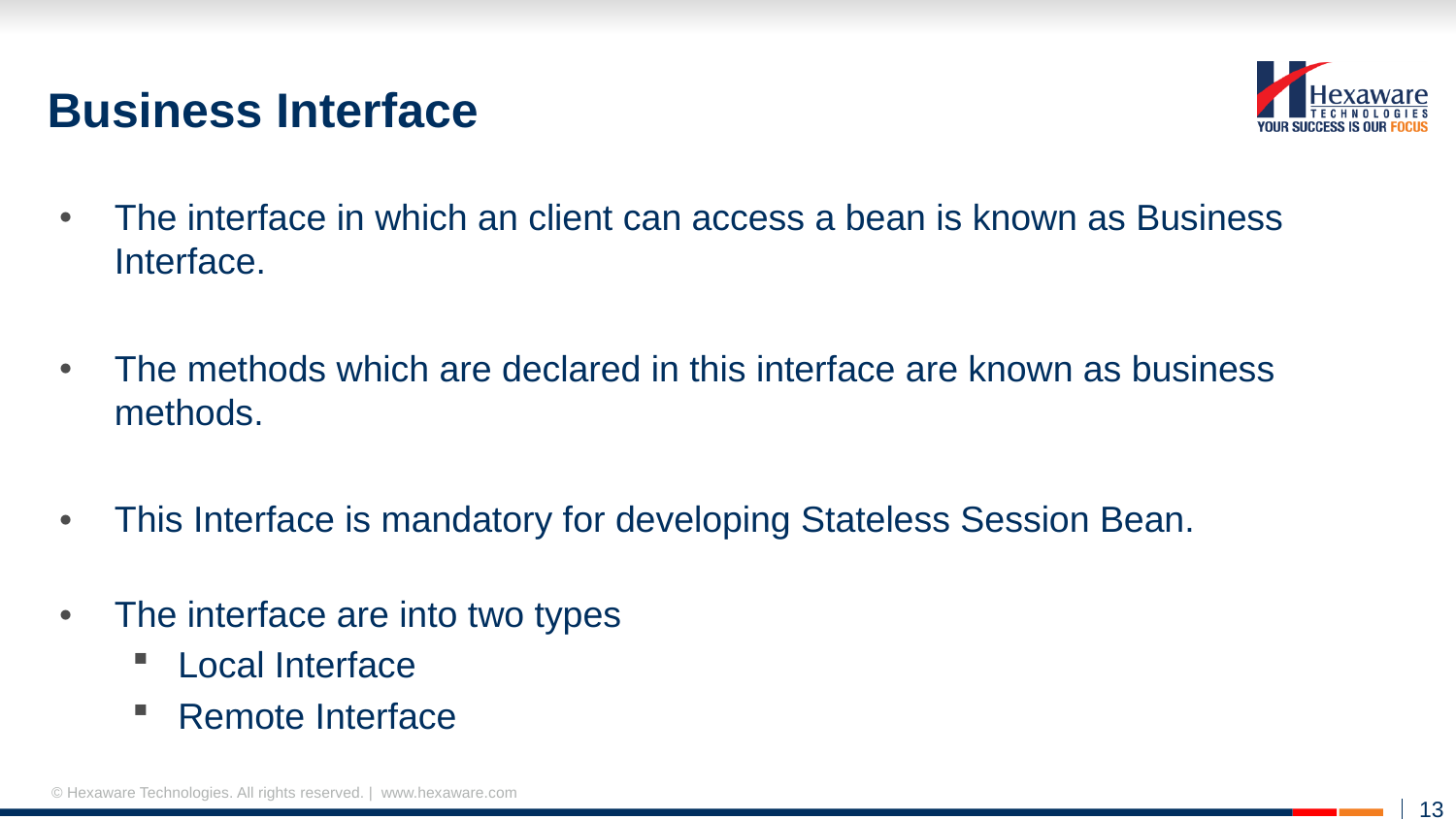

# Business Interface
The interface in which an client can access a bean is known as Business Interface.

The methods which are declared in this interface are known as business methods.

This Interface is mandatory for developing Stateless Session Bean.
The interface are into two types
Local Interface
Remote Interface